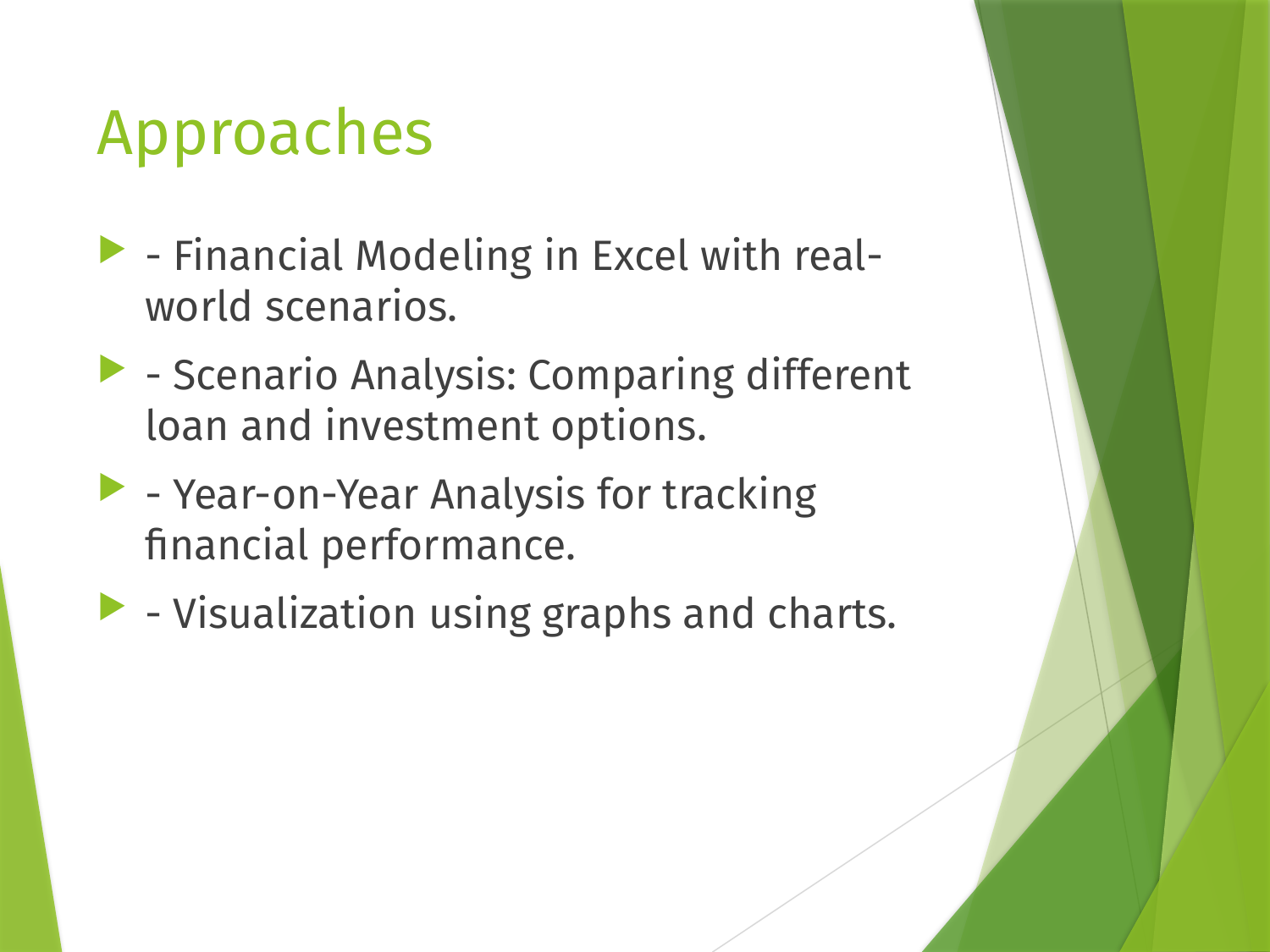

# Approaches
- Financial Modeling in Excel with real-world scenarios.
- Scenario Analysis: Comparing different loan and investment options.
- Year-on-Year Analysis for tracking financial performance.
- Visualization using graphs and charts.